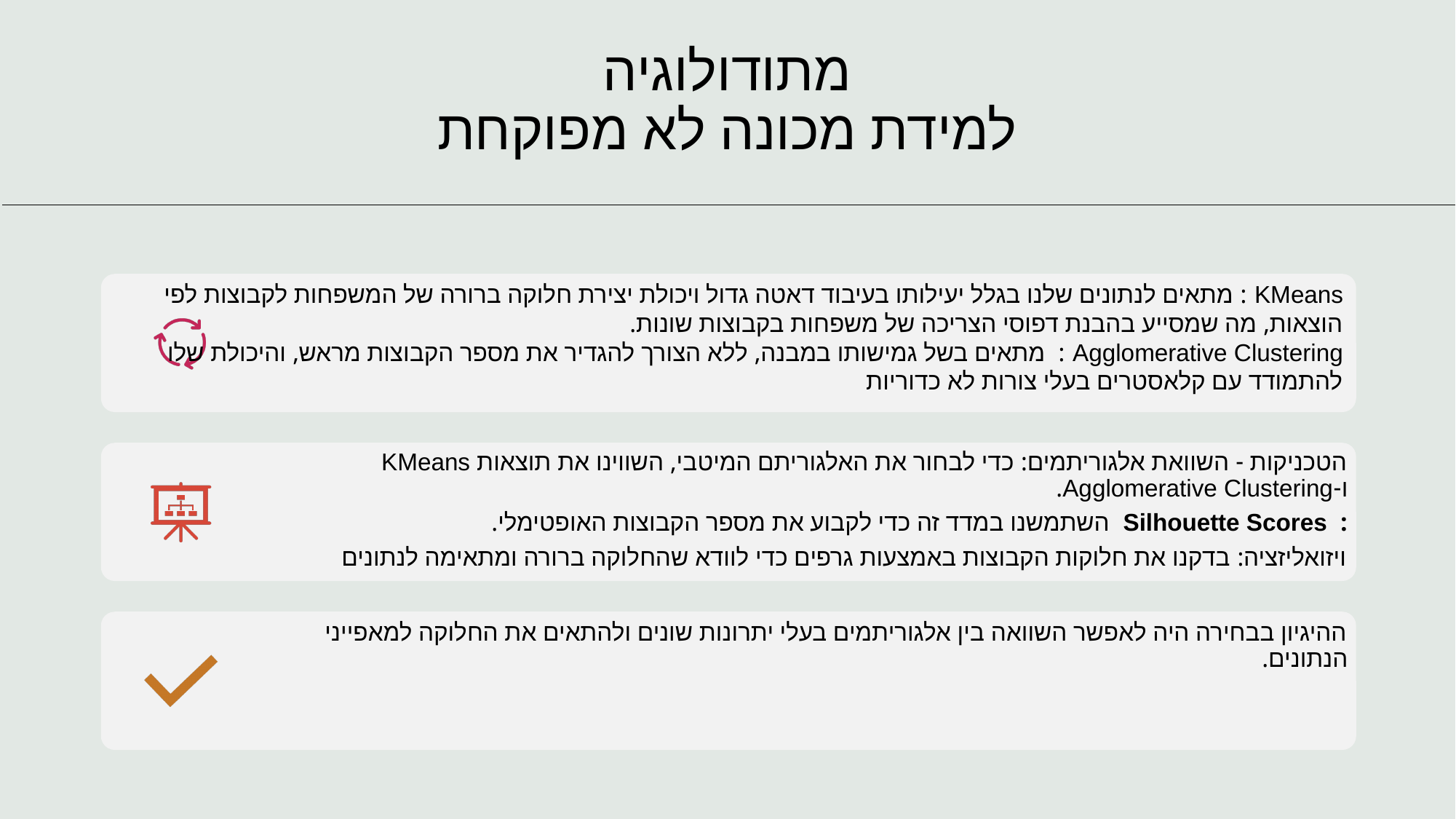

# מתודולוגיה למידת מכונה לא מפוקחת

הטכניקות - השוואת אלגוריתמים: כדי לבחור את האלגוריתם המיטבי, השווינו את תוצאות KMeans ו-Agglomerative Clustering.
:  Silhouette Scores  השתמשנו במדד זה כדי לקבוע את מספר הקבוצות האופטימלי.
ויזואליזציה: בדקנו את חלוקות הקבוצות באמצעות גרפים כדי לוודא שהחלוקה ברורה ומתאימה לנתונים
ההיגיון בבחירה היה לאפשר השוואה בין אלגוריתמים בעלי יתרונות שונים ולהתאים את החלוקה למאפייני הנתונים.
KMeans : מתאים לנתונים שלנו בגלל יעילותו בעיבוד דאטה גדול ויכולת יצירת חלוקה ברורה של המשפחות לקבוצות לפי הוצאות, מה שמסייע בהבנת דפוסי הצריכה של משפחות בקבוצות שונות.
Agglomerative Clustering :  מתאים בשל גמישותו במבנה, ללא הצורך להגדיר את מספר הקבוצות מראש, והיכולת שלו להתמודד עם קלאסטרים בעלי צורות לא כדוריות